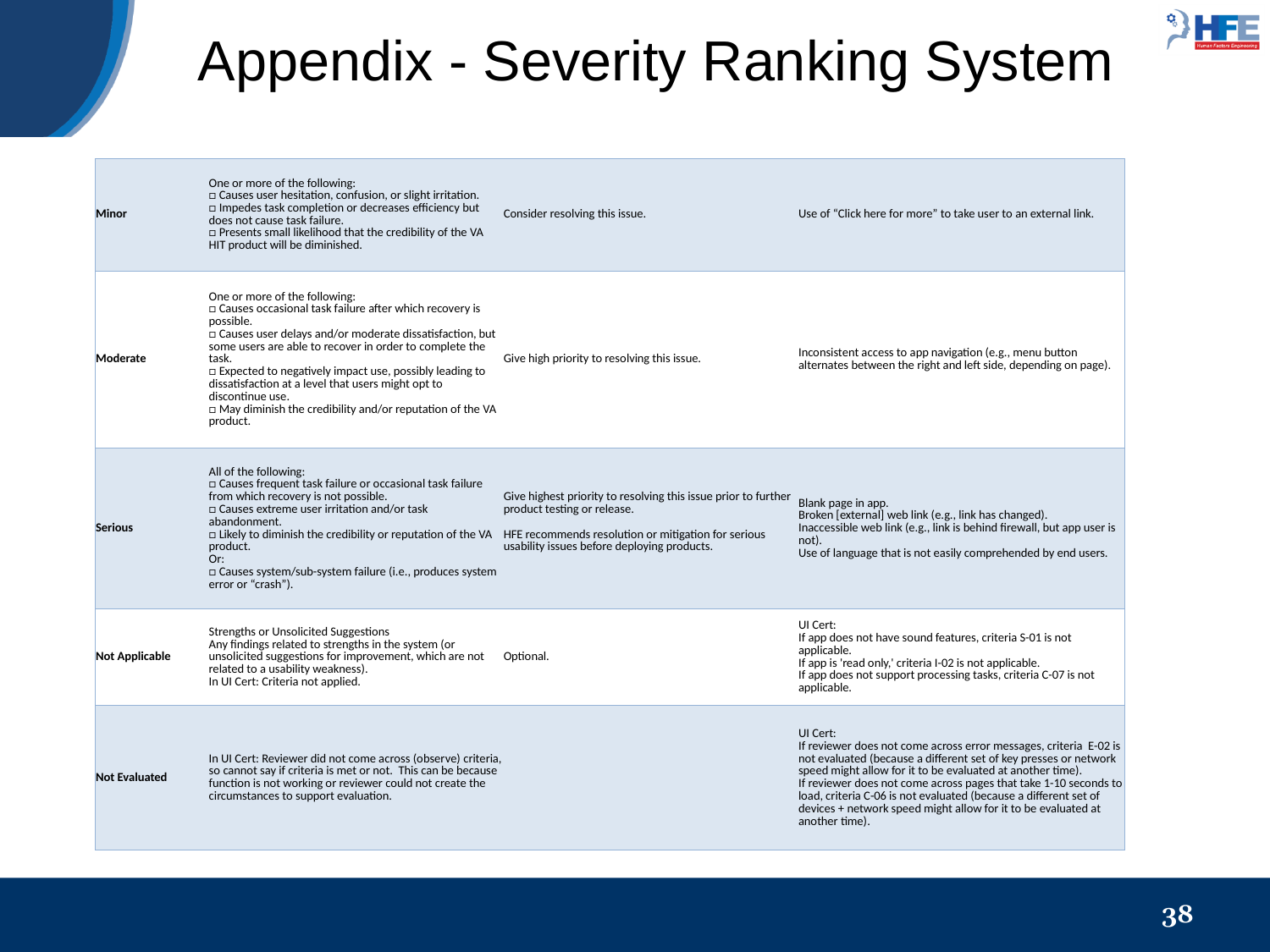

# Appendix - Severity Ranking System
| Minor | One or more of the following: □ Causes user hesitation, confusion, or slight irritation. □ Impedes task completion or decreases efficiency but does not cause task failure. □ Presents small likelihood that the credibility of the VA HIT product will be diminished. | Consider resolving this issue. | Use of “Click here for more” to take user to an external link. |
| --- | --- | --- | --- |
| Moderate | One or more of the following: □ Causes occasional task failure after which recovery is possible. □ Causes user delays and/or moderate dissatisfaction, but some users are able to recover in order to complete the task. □ Expected to negatively impact use, possibly leading to dissatisfaction at a level that users might opt to discontinue use. □ May diminish the credibility and/or reputation of the VA product. | Give high priority to resolving this issue. | Inconsistent access to app navigation (e.g., menu button alternates between the right and left side, depending on page). |
| Serious | All of the following: □ Causes frequent task failure or occasional task failure from which recovery is not possible. □ Causes extreme user irritation and/or task abandonment. □ Likely to diminish the credibility or reputation of the VA product. Or: □ Causes system/sub-system failure (i.e., produces system error or “crash”). | Give highest priority to resolving this issue prior to further product testing or release. HFE recommends resolution or mitigation for serious usability issues before deploying products. | Blank page in app. Broken [external] web link (e.g., link has changed). Inaccessible web link (e.g., link is behind firewall, but app user is not). Use of language that is not easily comprehended by end users. |
| Not Applicable | Strengths or Unsolicited Suggestions Any findings related to strengths in the system (or unsolicited suggestions for improvement, which are not related to a usability weakness). In UI Cert: Criteria not applied. | Optional. | UI Cert: If app does not have sound features, criteria S-01 is not applicable. If app is 'read only,' criteria I-02 is not applicable. If app does not support processing tasks, criteria C-07 is not applicable. |
| Not Evaluated | In UI Cert: Reviewer did not come across (observe) criteria, so cannot say if criteria is met or not. This can be because function is not working or reviewer could not create the circumstances to support evaluation. |  | UI Cert: If reviewer does not come across error messages, criteria E-02 is not evaluated (because a different set of key presses or network speed might allow for it to be evaluated at another time). If reviewer does not come across pages that take 1-10 seconds to load, criteria C-06 is not evaluated (because a different set of devices + network speed might allow for it to be evaluated at another time). |
38